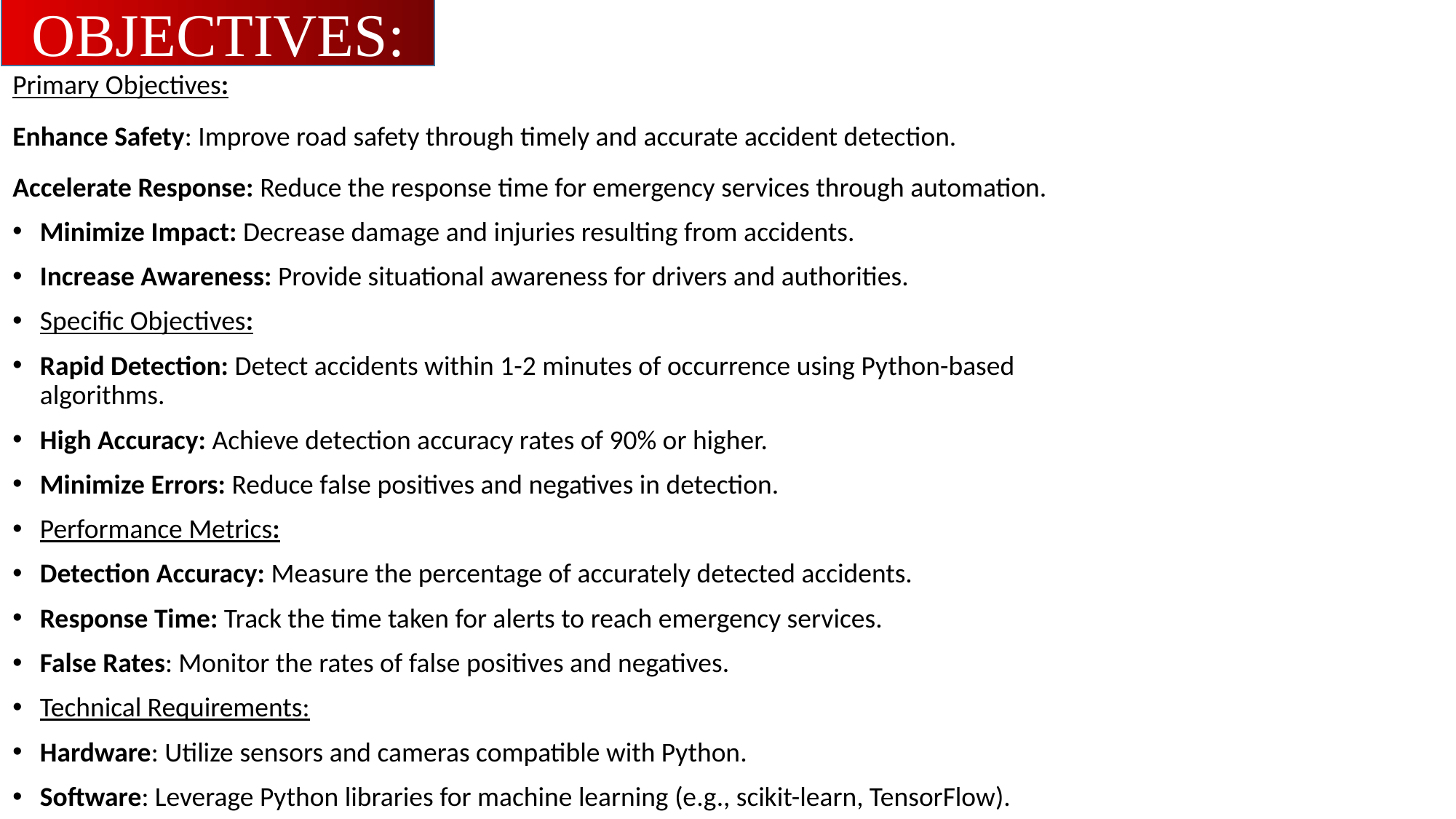

OBJECTIVES:
Primary Objectives:
Enhance Safety: Improve road safety through timely and accurate accident detection.
Accelerate Response: Reduce the response time for emergency services through automation.
Minimize Impact: Decrease damage and injuries resulting from accidents.
Increase Awareness: Provide situational awareness for drivers and authorities.
Specific Objectives:
Rapid Detection: Detect accidents within 1-2 minutes of occurrence using Python-based algorithms.
High Accuracy: Achieve detection accuracy rates of 90% or higher.
Minimize Errors: Reduce false positives and negatives in detection.
Performance Metrics:
Detection Accuracy: Measure the percentage of accurately detected accidents.
Response Time: Track the time taken for alerts to reach emergency services.
False Rates: Monitor the rates of false positives and negatives.
Technical Requirements:
Hardware: Utilize sensors and cameras compatible with Python.
Software: Leverage Python libraries for machine learning (e.g., scikit-learn, TensorFlow).